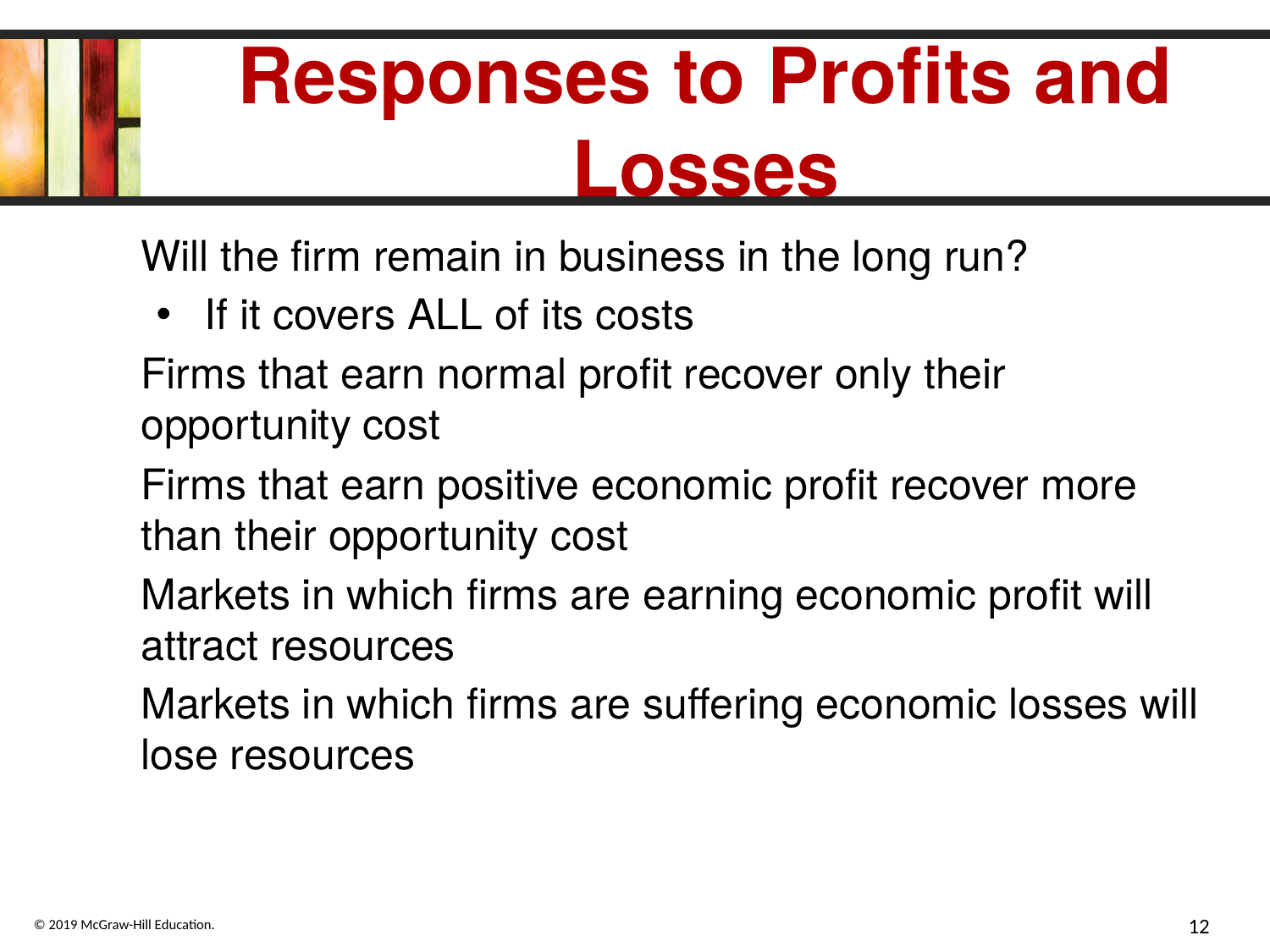

# Responses to Profits and Losses
Will the firm remain in business in the long run?
If it covers ALL of its costs
Firms that earn normal profit recover only their opportunity cost
Firms that earn positive economic profit recover more than their opportunity cost
Markets in which firms are earning economic profit will attract resources
Markets in which firms are suffering economic losses will lose resources